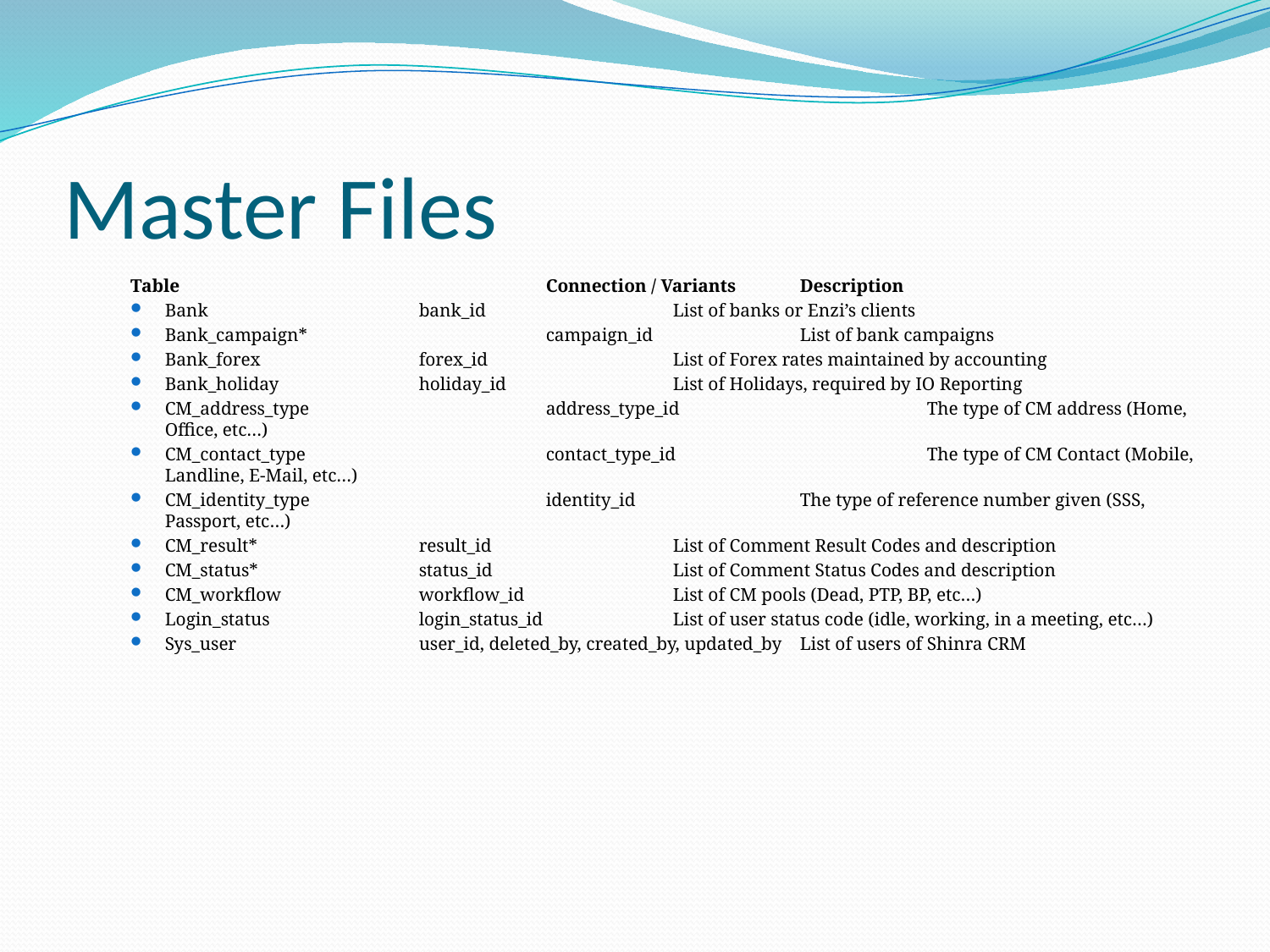

# Master Files
Table			Connection / Variants	Description
Bank		bank_id		List of banks or Enzi’s clients
Bank_campaign*		campaign_id		List of bank campaigns
Bank_forex		forex_id		List of Forex rates maintained by accounting
Bank_holiday		holiday_id		List of Holidays, required by IO Reporting
CM_address_type		address_type_id		The type of CM address (Home, Office, etc…)
CM_contact_type		contact_type_id		The type of CM Contact (Mobile, Landline, E-Mail, etc…)
CM_identity_type		identity_id		The type of reference number given (SSS, Passport, etc…)
CM_result*		result_id		List of Comment Result Codes and description
CM_status*		status_id		List of Comment Status Codes and description
CM_workflow		workflow_id		List of CM pools (Dead, PTP, BP, etc…)
Login_status		login_status_id		List of user status code (idle, working, in a meeting, etc…)
Sys_user		user_id, deleted_by, created_by, updated_by	List of users of Shinra CRM